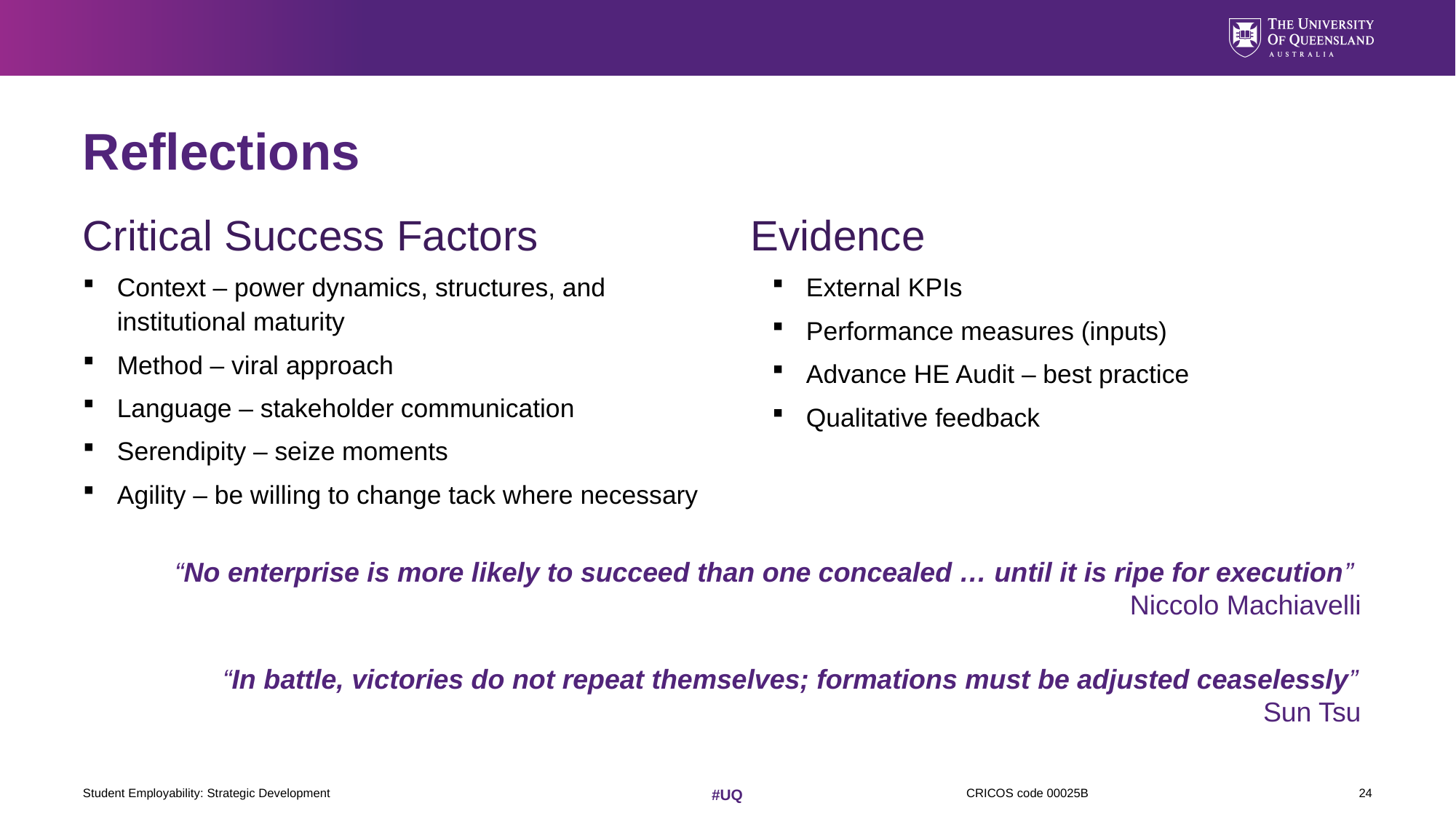

# Reflections
Critical Success Factors
Context – power dynamics, structures, and institutional maturity
Method – viral approach
Language – stakeholder communication
Serendipity – seize moments
Agility – be willing to change tack where necessary
Evidence
External KPIs
Performance measures (inputs)
Advance HE Audit – best practice
Qualitative feedback

“No enterprise is more likely to succeed than one concealed … until it is ripe for execution”
Niccolo Machiavelli
“In battle, victories do not repeat themselves; formations must be adjusted ceaselessly”
Sun Tsu
Student Employability: Strategic Development
24
#UQ